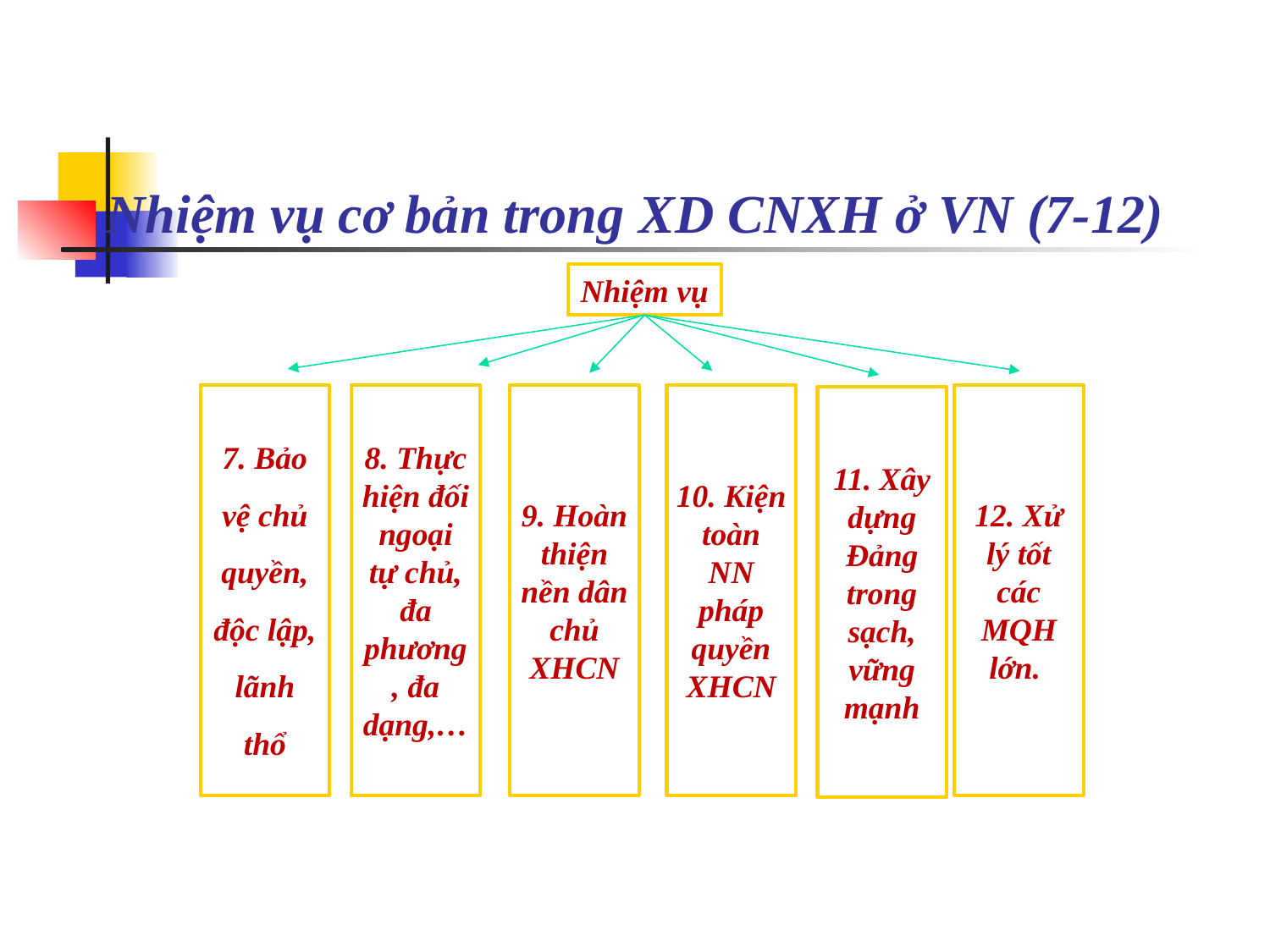

# Nhiệm vụ cơ bản trong XD CNXH ở VN (7-12)
Nhiệm vụ
7. Bảo vệ chủ quyền, độc lập, lãnh thổ
8. Thực hiện đối ngoại tự chủ, đa phương, đa dạng,…
9. Hoàn thiện nền dân chủ XHCN
10. Kiện toàn NN pháp quyền XHCN
12. Xử lý tốt các MQH lớn.
11. Xây dựng Đảng trong sạch, vững mạnh